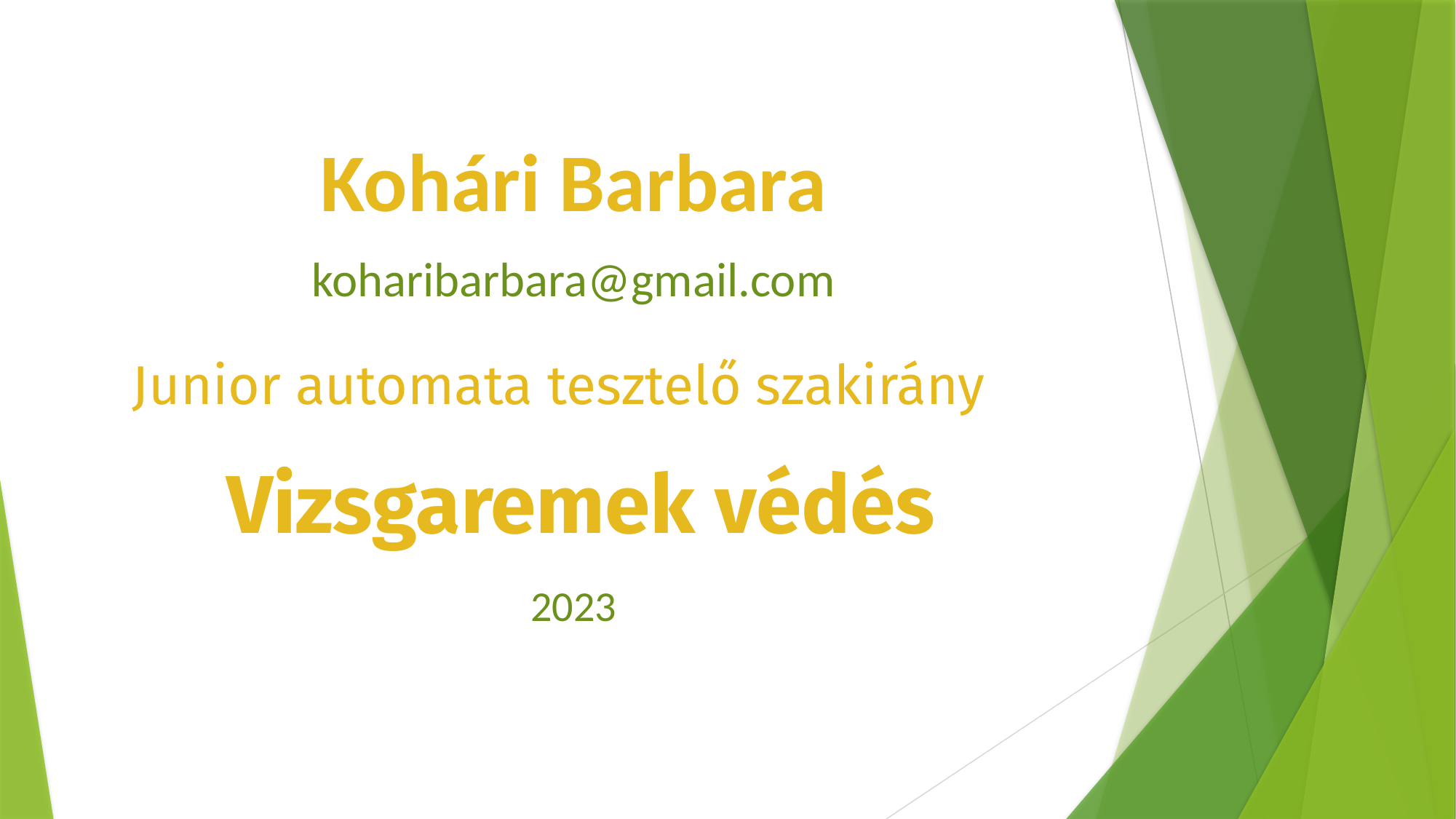

Kohári Barbara

koharibarbara@gmail.com

Junior automata tesztelő szakirány

 Vizsgaremek védés

2023